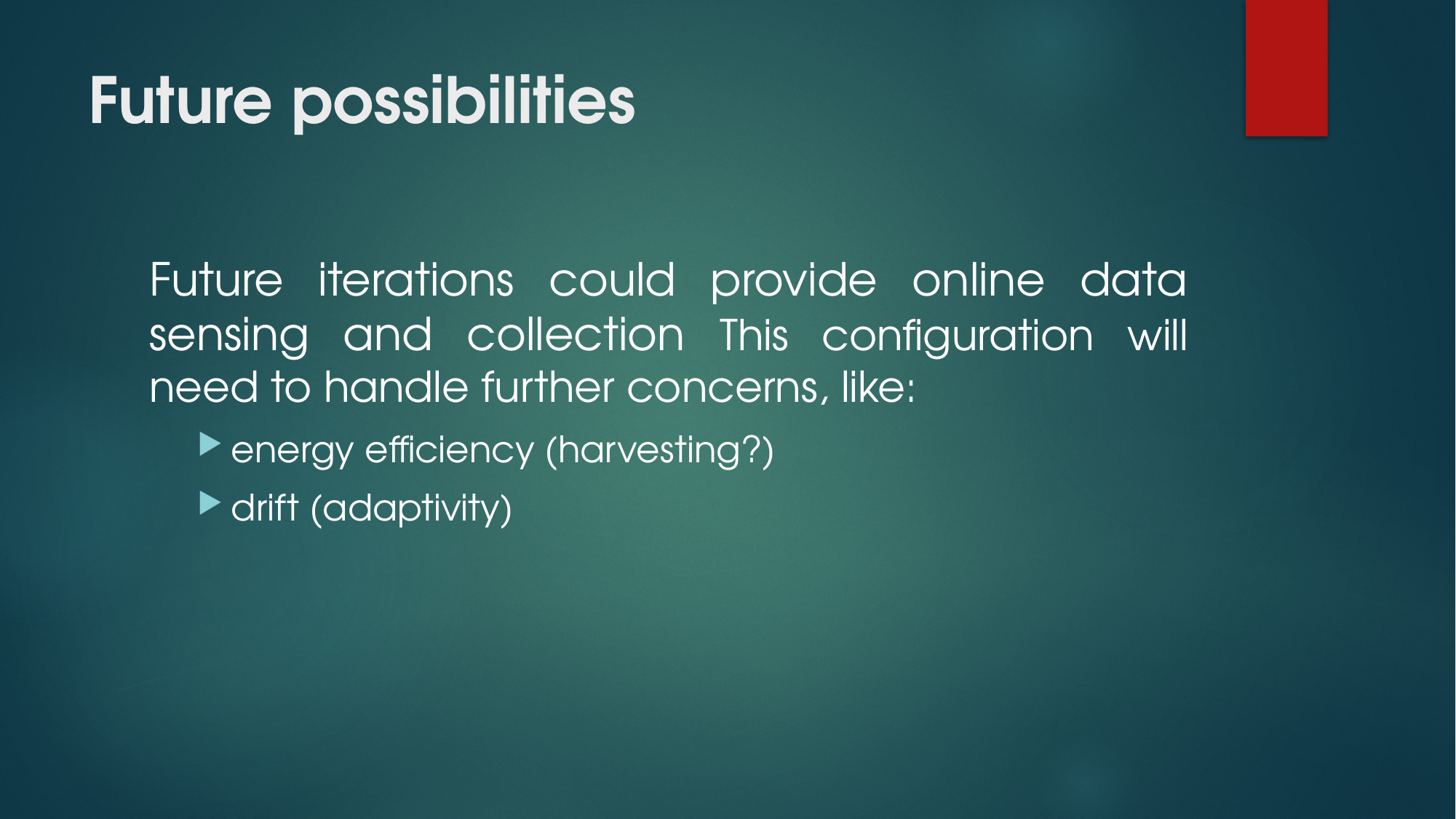

# Future possibilities
Future iterations could provide online data sensing and collection This configuration will need to handle further concerns, like:
energy efficiency (harvesting?)
drift (adaptivity)